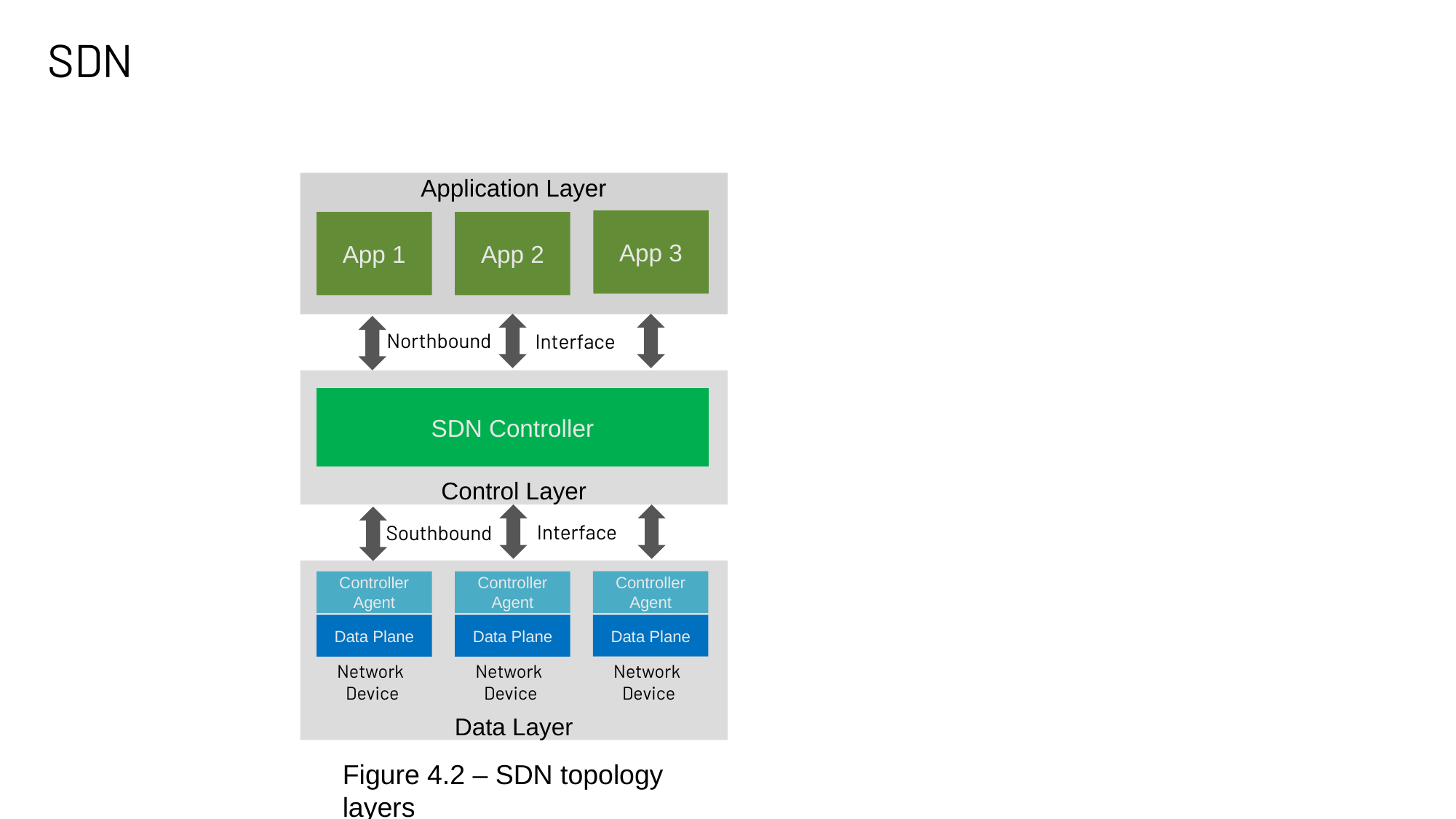

# SDN
Application Layer
App 3
App 1
App 2

Northbound
Interface
Control Layer
SDN Controller

Interface
Southbound
Data Layer
Controller Agent
Controller Agent
Controller Agent
Data Plane
Data Plane
Data Plane
Network
Device
Network
Device
Network
Device
Figure 4.2 – SDN topology layers